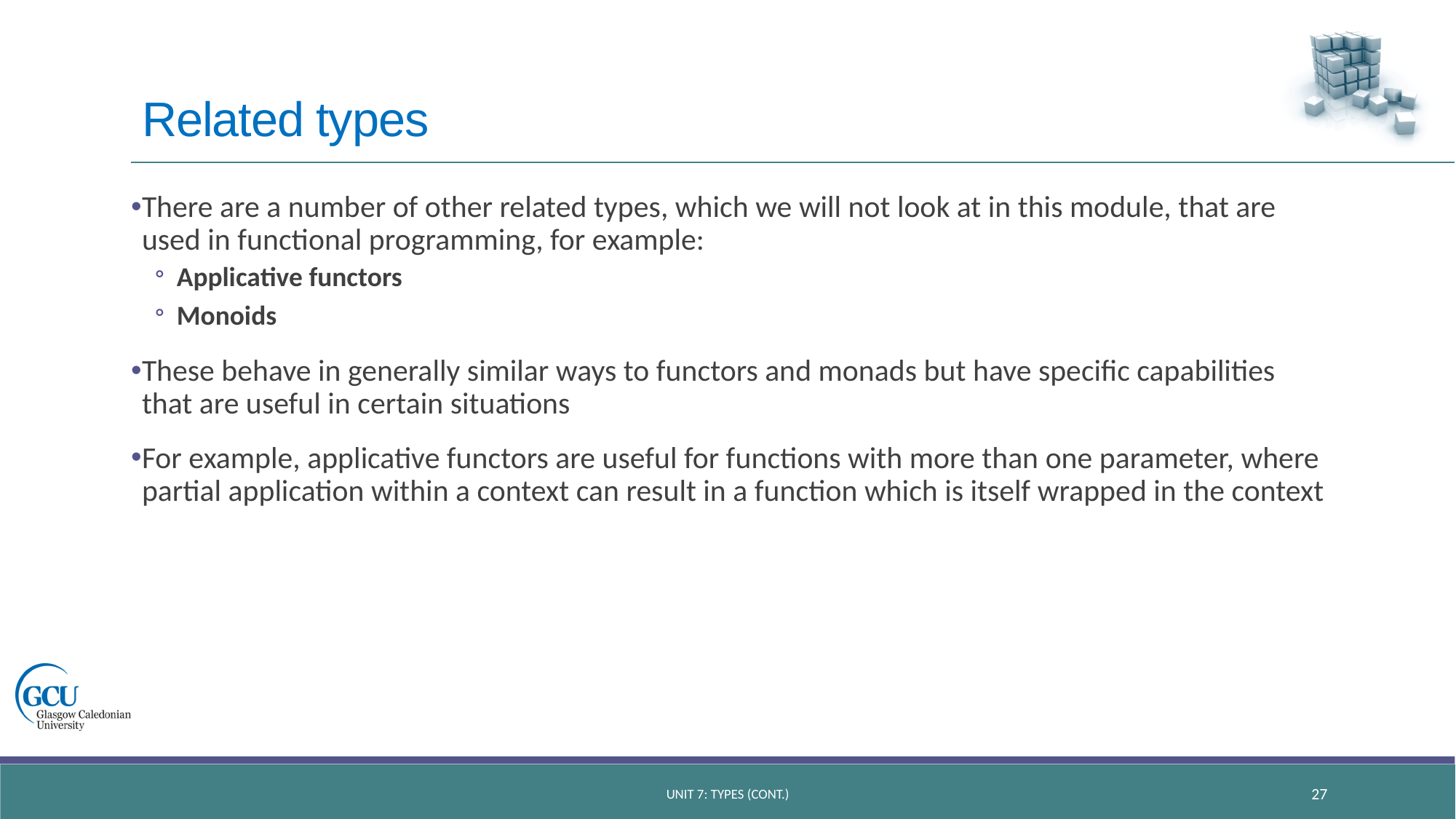

# Related types
There are a number of other related types, which we will not look at in this module, that are used in functional programming, for example:
Applicative functors
Monoids
These behave in generally similar ways to functors and monads but have specific capabilities that are useful in certain situations
For example, applicative functors are useful for functions with more than one parameter, where partial application within a context can result in a function which is itself wrapped in the context
unit 7: types (CONT.)
27